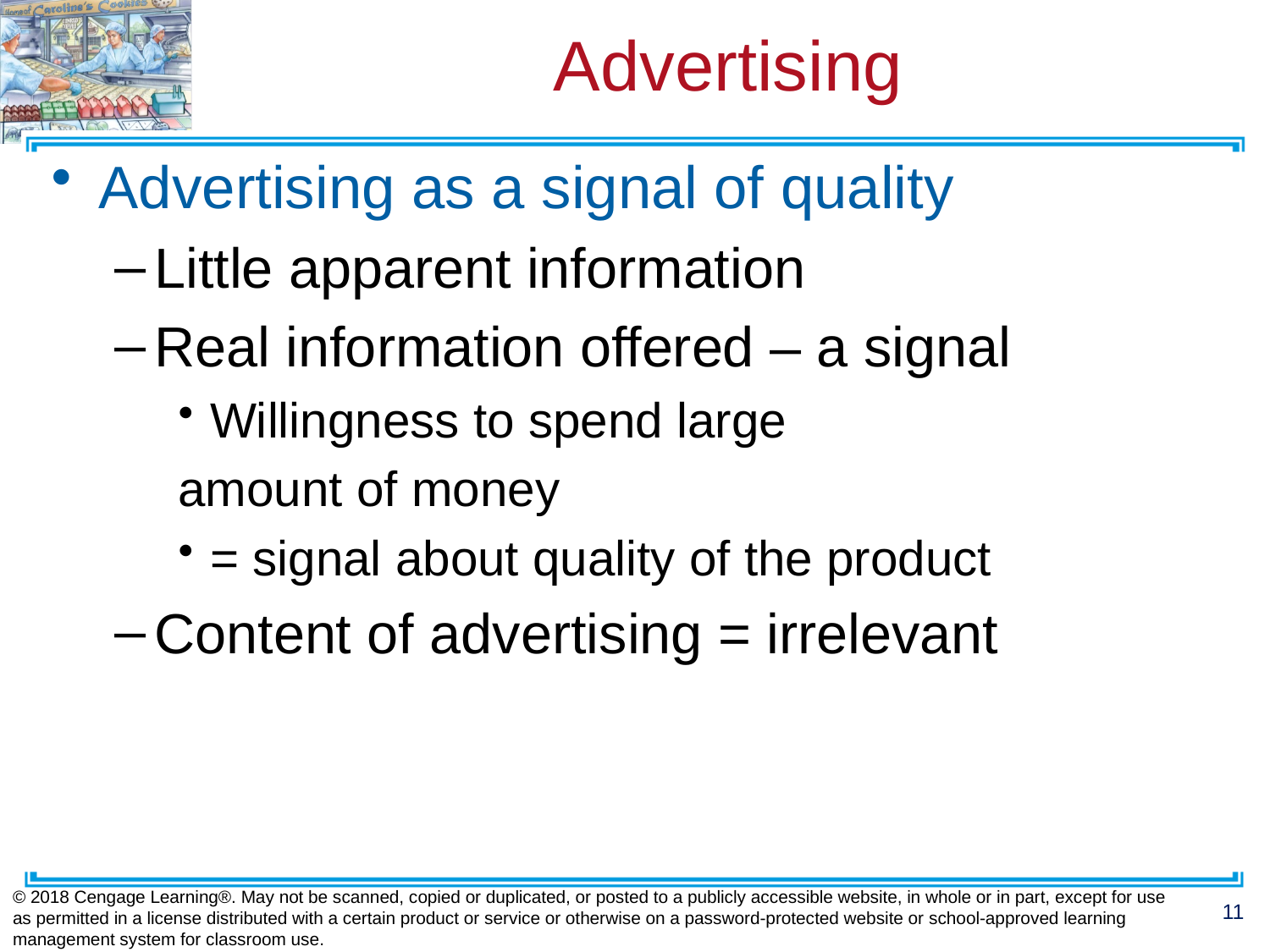

# Advertising
Advertising as a signal of quality
Little apparent information
Real information offered – a signal
Willingness to spend large
amount of money
= signal about quality of the product
Content of advertising = irrelevant
© 2018 Cengage Learning®. May not be scanned, copied or duplicated, or posted to a publicly accessible website, in whole or in part, except for use as permitted in a license distributed with a certain product or service or otherwise on a password-protected website or school-approved learning management system for classroom use.
11